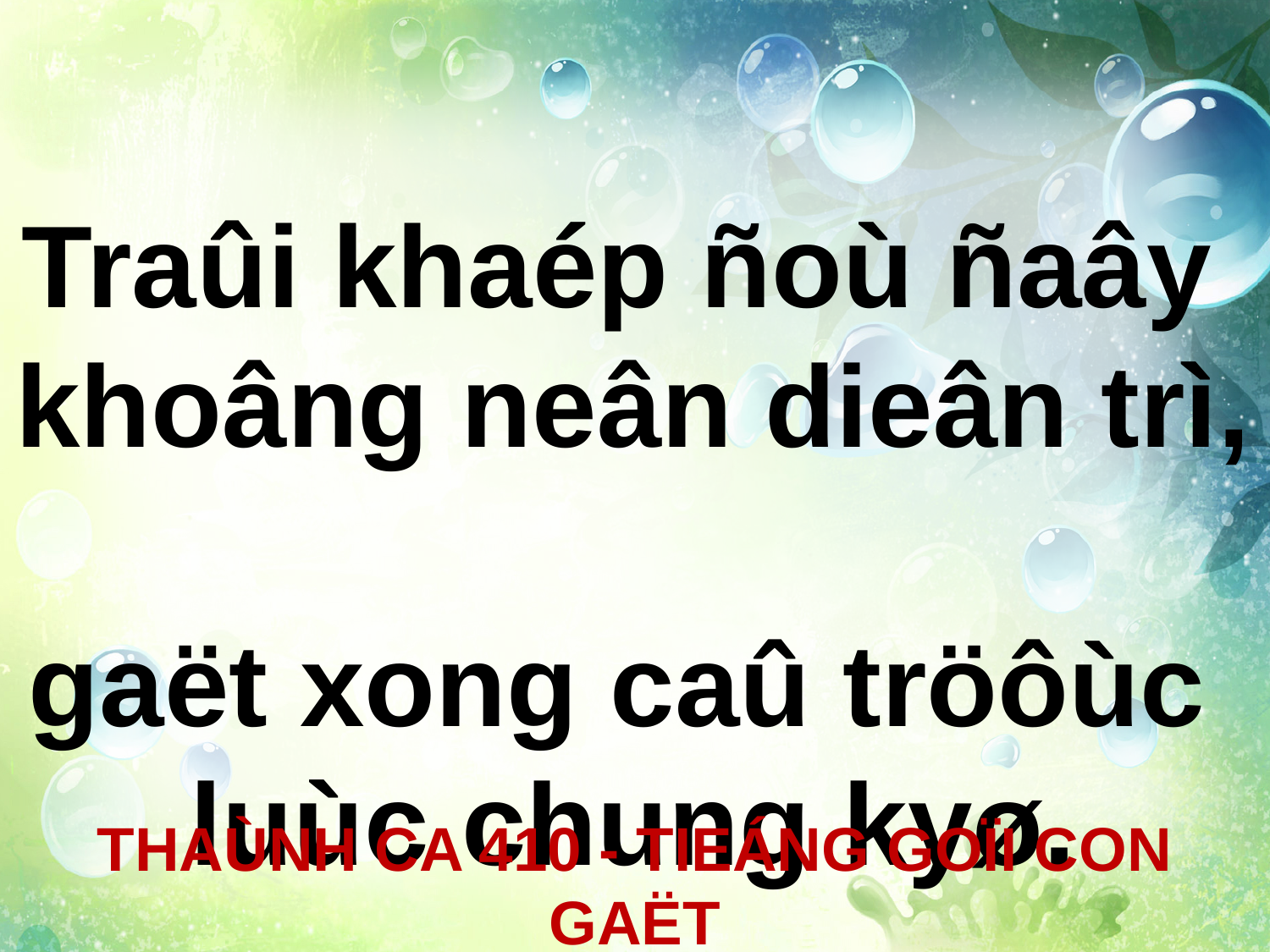

Traûi khaép ñoù ñaây
khoâng neân dieân trì,
gaët xong caû tröôùc
luùc chung kyø.
THAÙNH CA 410 - TIEÁNG GOÏI CON GAËT